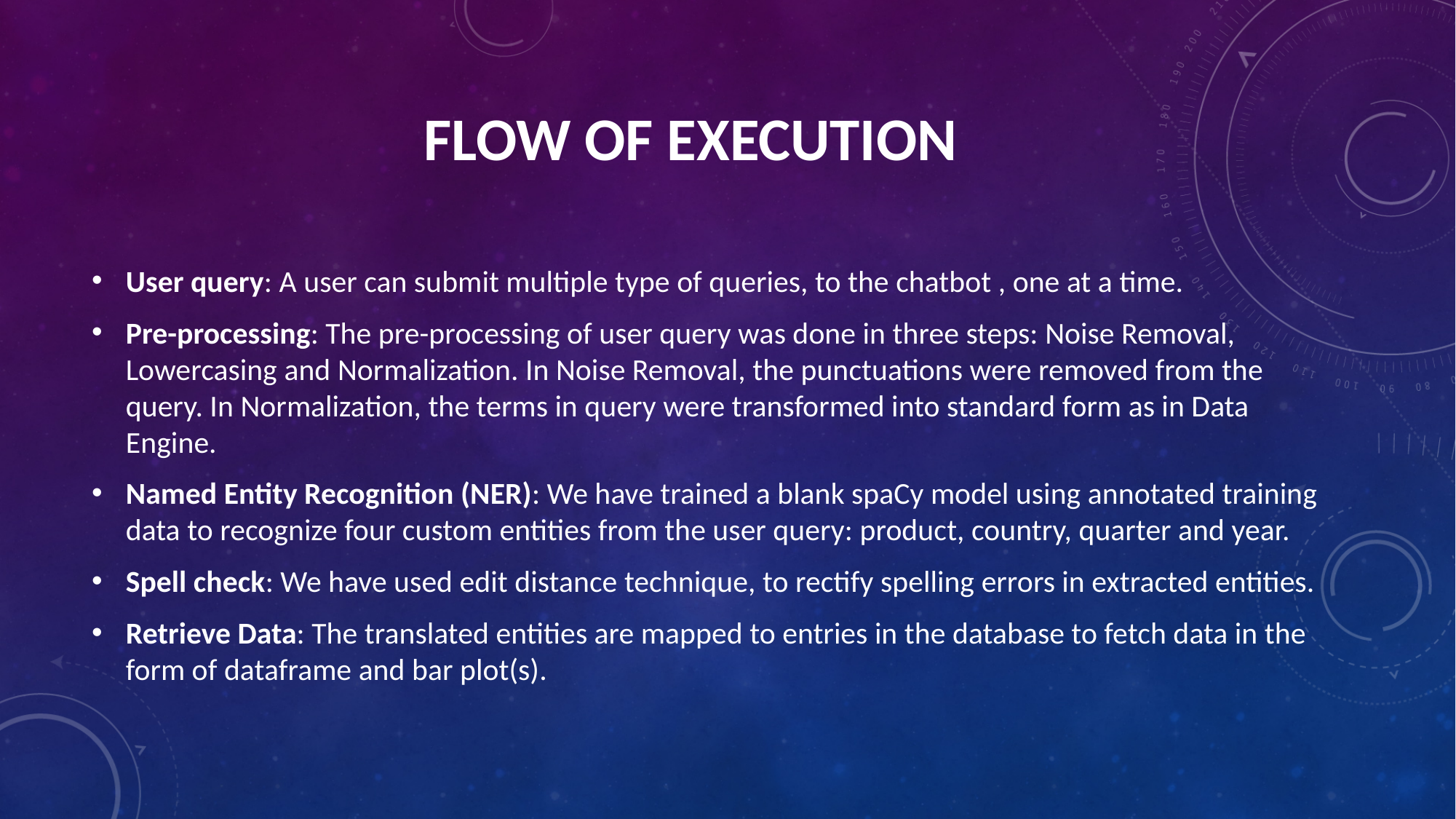

# Flow of Execution
User query: A user can submit multiple type of queries, to the chatbot , one at a time.
Pre-processing: The pre-processing of user query was done in three steps: Noise Removal, Lowercasing and Normalization. In Noise Removal, the punctuations were removed from the query. In Normalization, the terms in query were transformed into standard form as in Data Engine.
Named Entity Recognition (NER): We have trained a blank spaCy model using annotated training data to recognize four custom entities from the user query: product, country, quarter and year.
Spell check: We have used edit distance technique, to rectify spelling errors in extracted entities.
Retrieve Data: The translated entities are mapped to entries in the database to fetch data in the form of dataframe and bar plot(s).